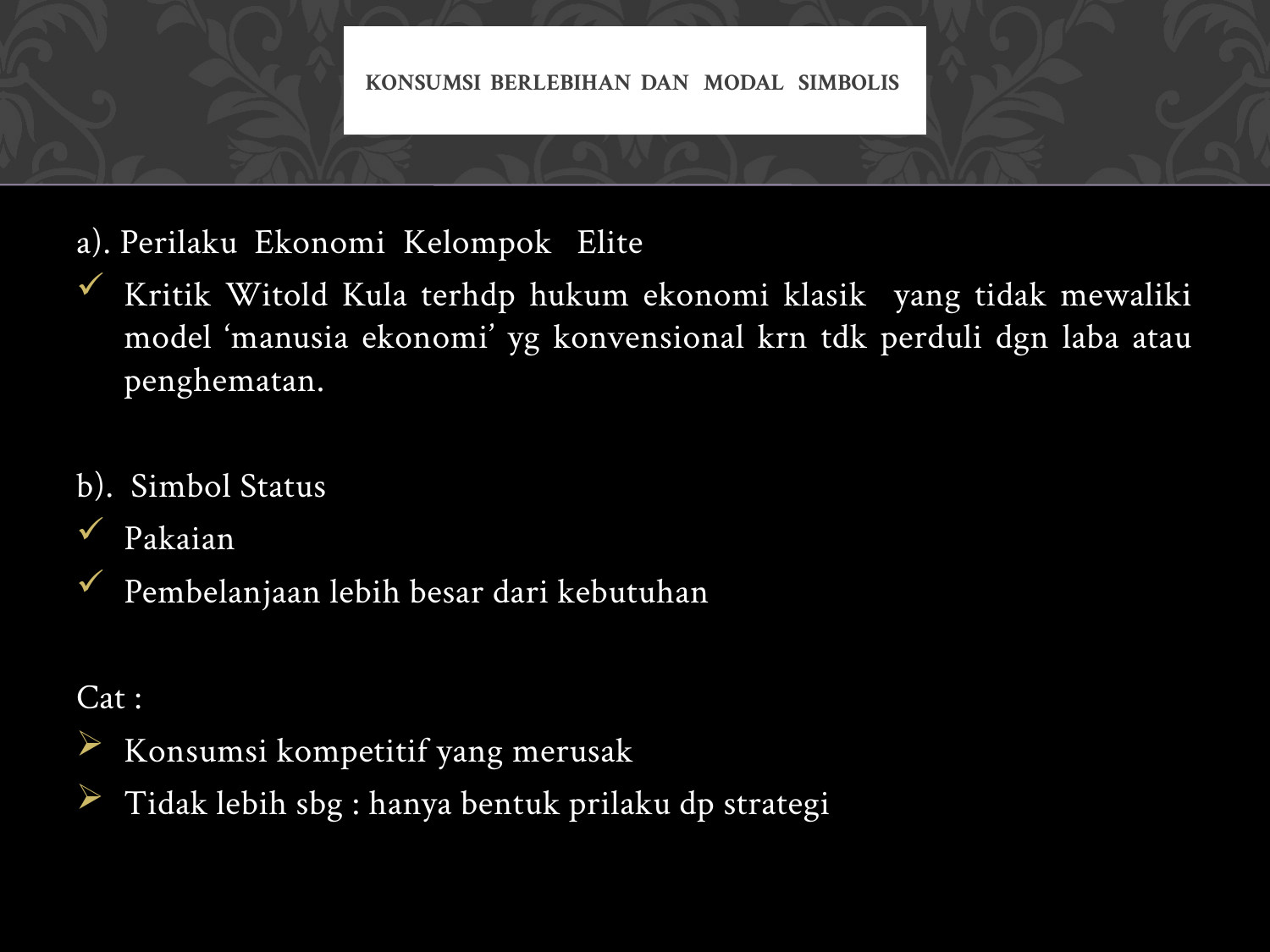

# Konsumsi  Berlebihan  dan   Modal   Simbolis
a). Perilaku  Ekonomi  Kelompok   Elite
Kritik Witold Kula terhdp hukum ekonomi klasik  yang tidak mewaliki model ‘manusia ekonomi’ yg konvensional krn tdk perduli dgn laba atau penghematan.

b).  Simbol Status
Pakaian
Pembelanjaan lebih besar dari kebutuhan

Cat :
Konsumsi kompetitif yang merusak
Tidak lebih sbg : hanya bentuk prilaku dp strategi